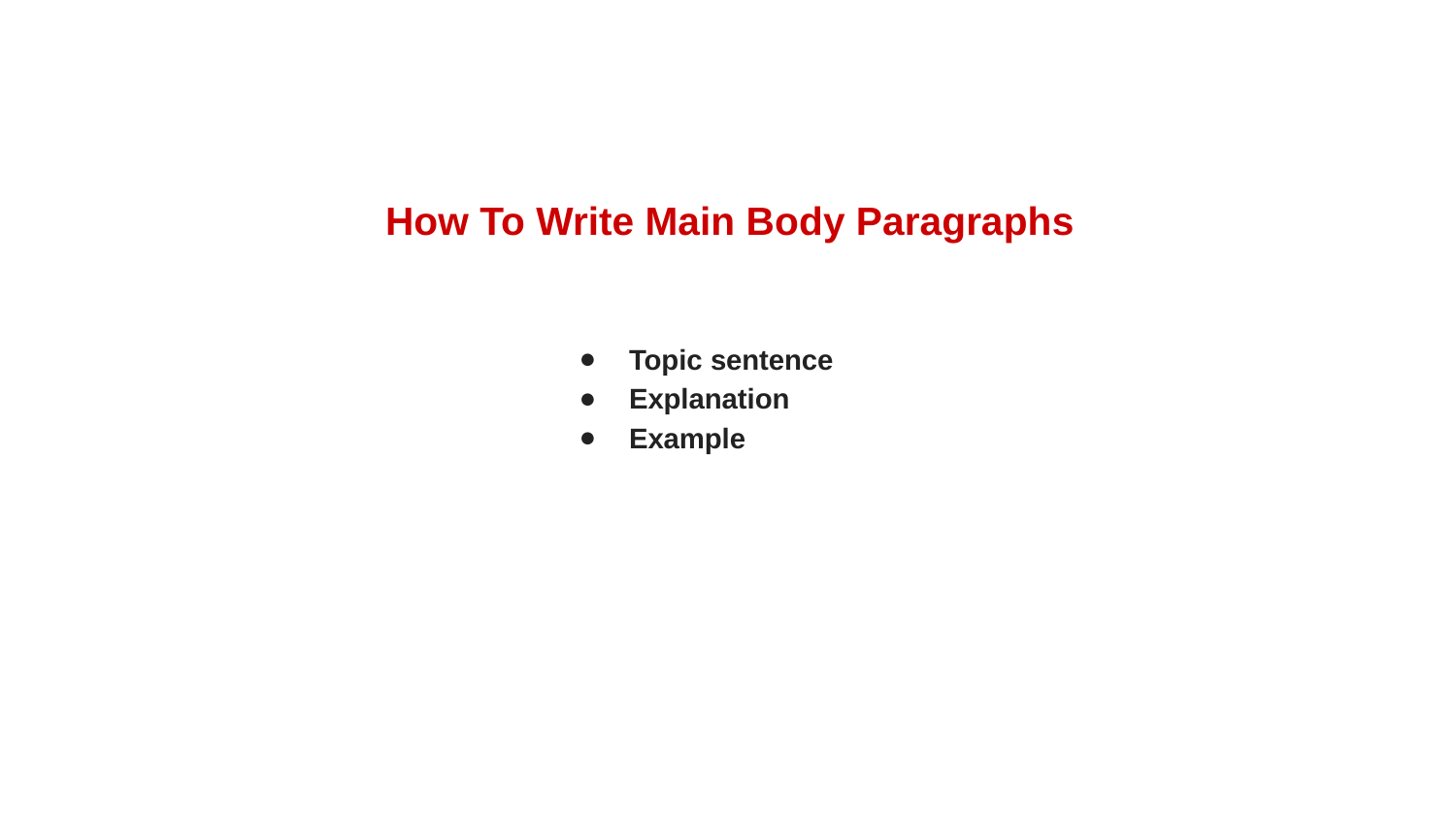

# How To Write Main Body Paragraphs

Topic sentence
Explanation
Example